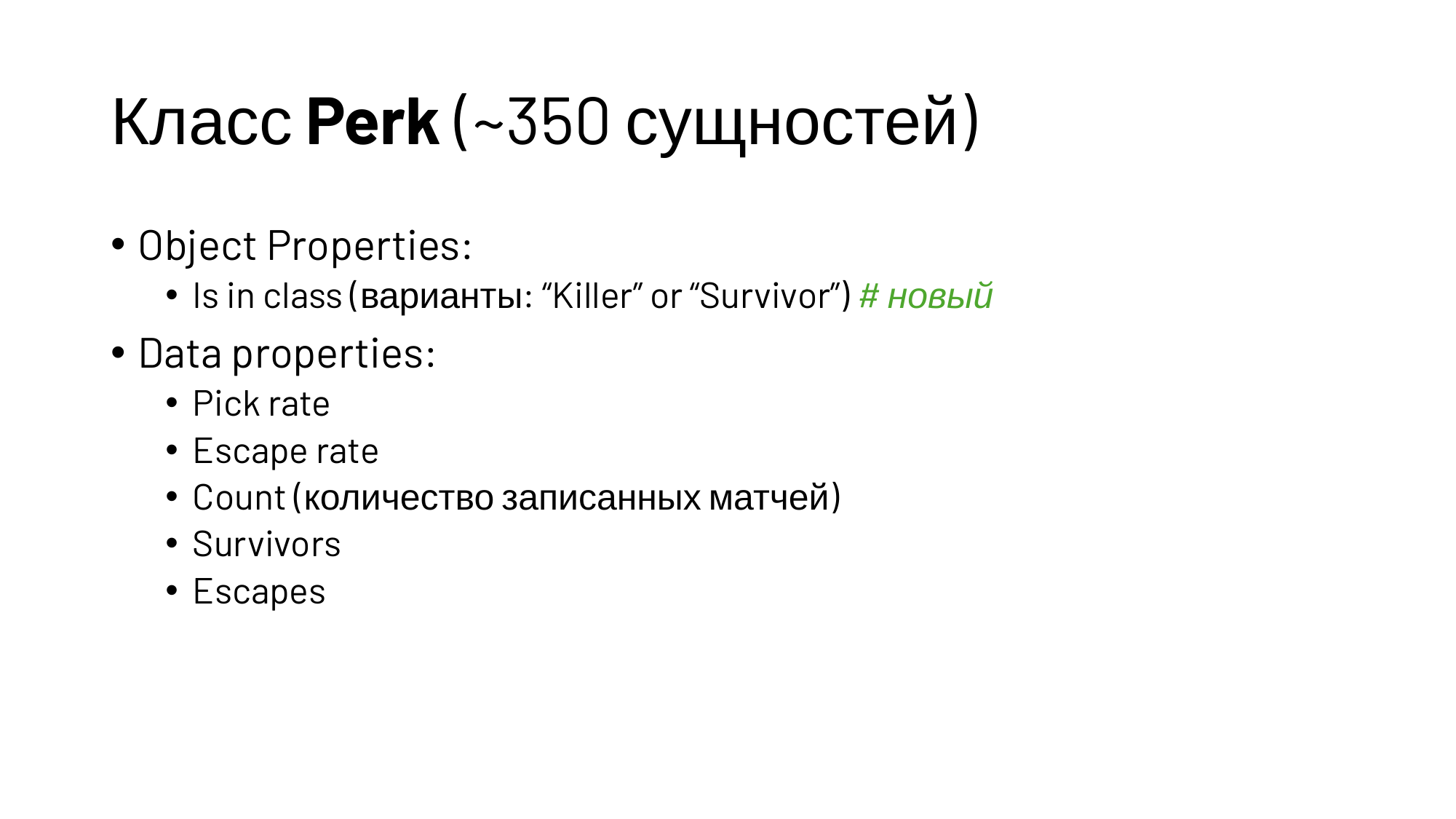

# Класс Perk (~350 сущностей)
Object Properties:
Is in class (варианты: “Killer” or “Survivor”) # новый
Data properties:
Pick rate
Escape rate
Count (количество записанных матчей)
Survivors
Escapes